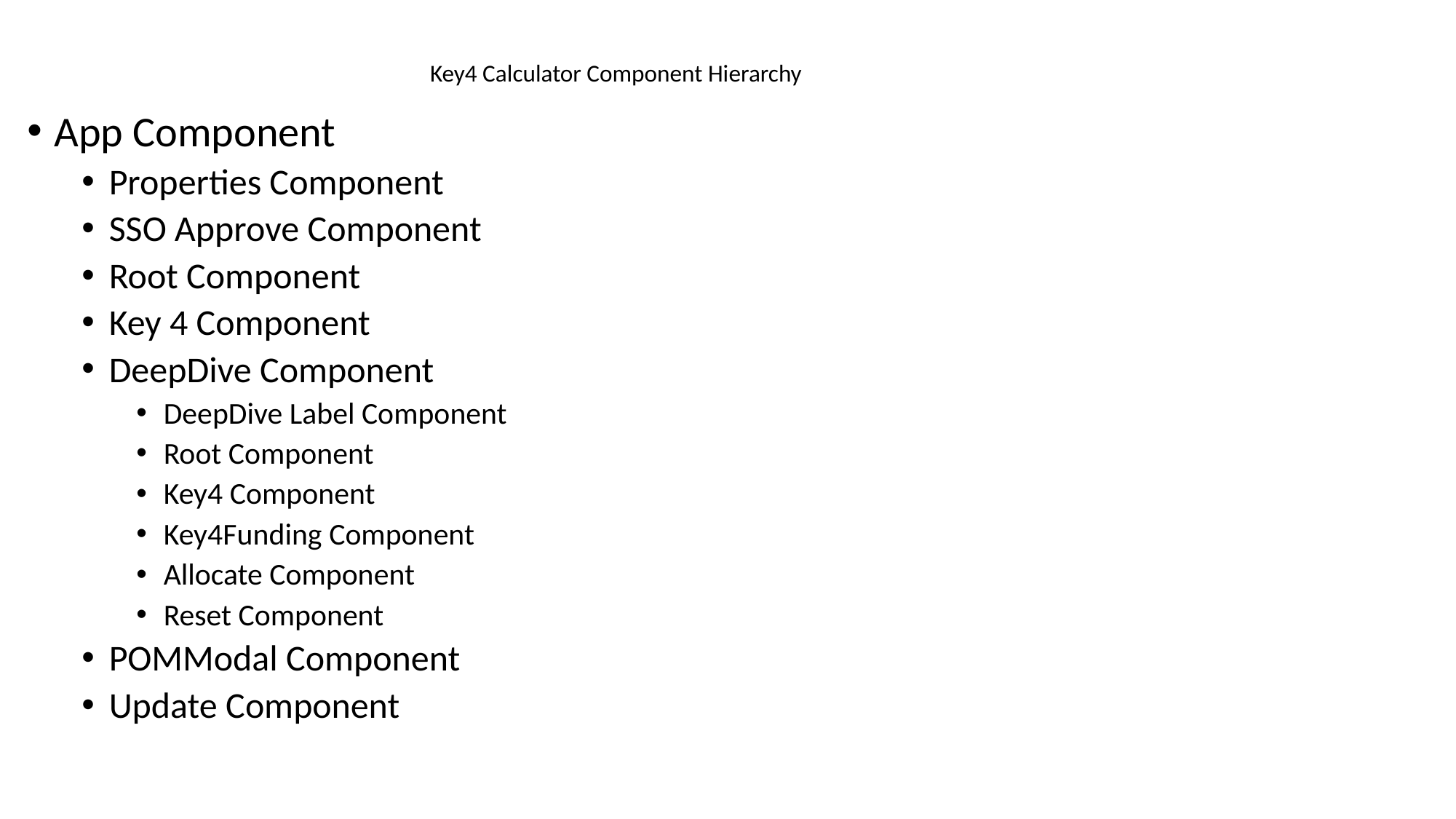

# Key4 Calculator Component Hierarchy
App Component
Properties Component
SSO Approve Component
Root Component
Key 4 Component
DeepDive Component
DeepDive Label Component
Root Component
Key4 Component
Key4Funding Component
Allocate Component
Reset Component
POMModal Component
Update Component